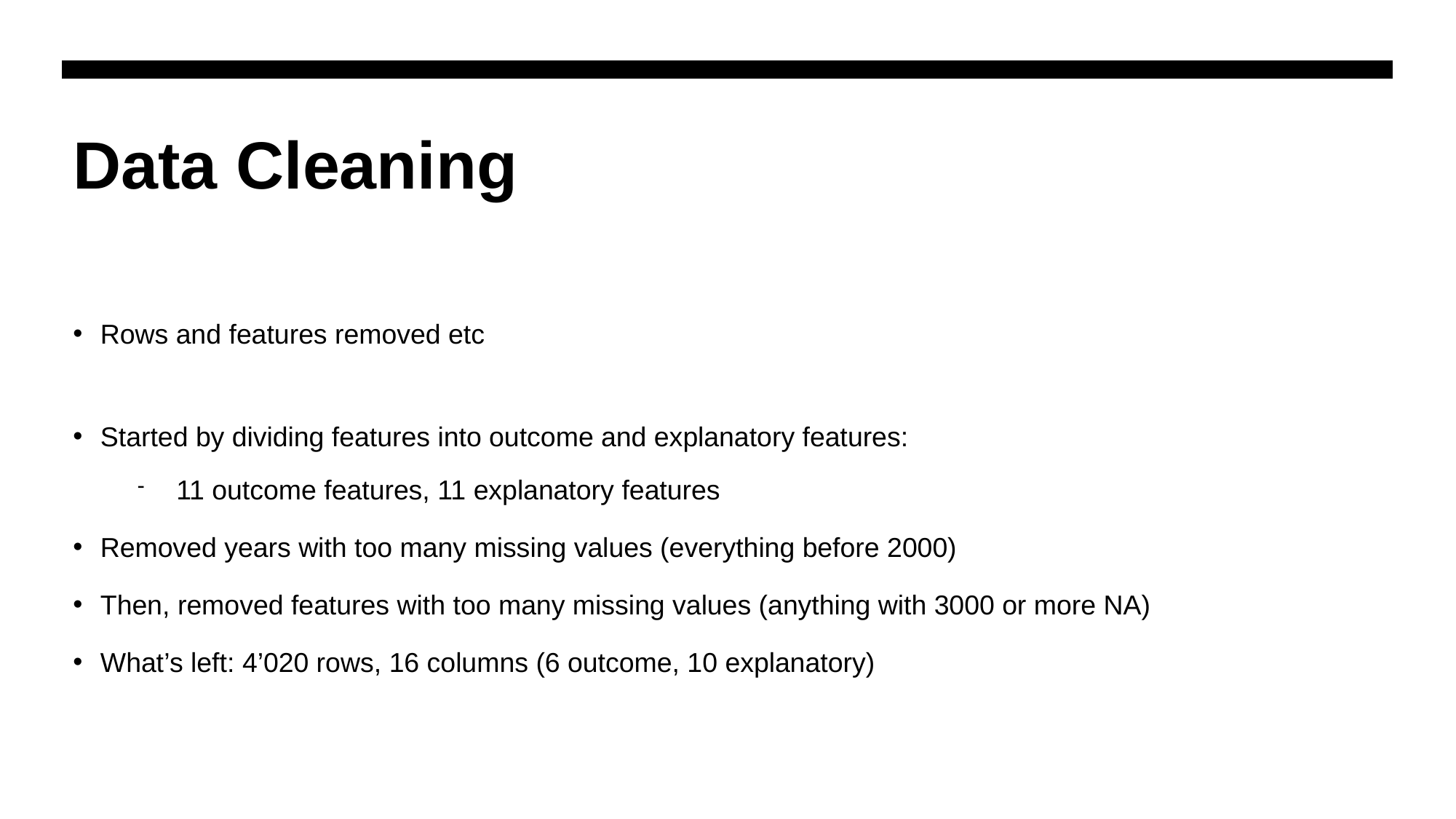

# Data Cleaning
Rows and features removed etc

Started by dividing features into outcome and explanatory features:
11 outcome features, 11 explanatory features
Removed years with too many missing values (everything before 2000)
Then, removed features with too many missing values (anything with 3000 or more NA)
What’s left: 4’020 rows, 16 columns (6 outcome, 10 explanatory)